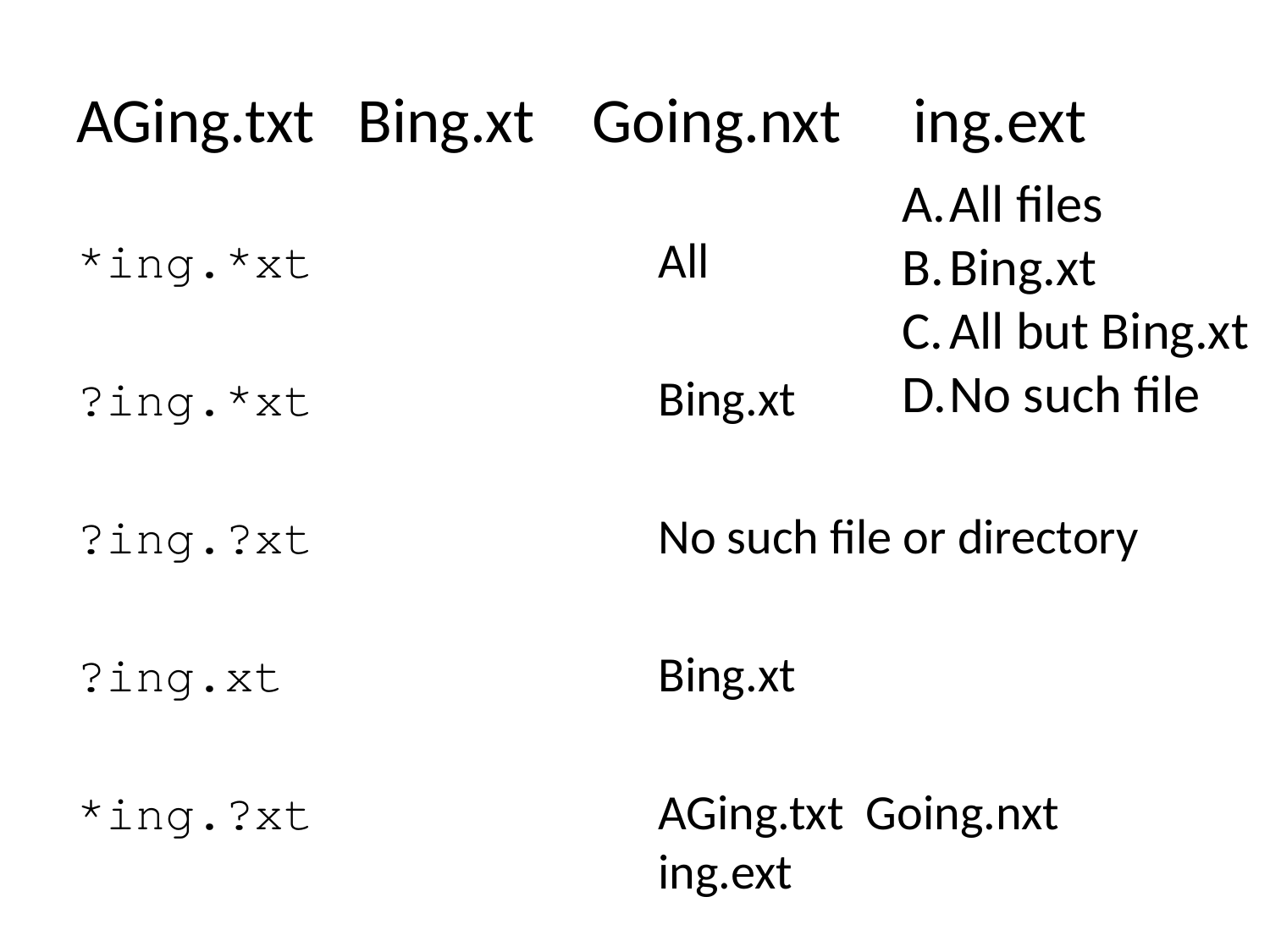

# AGing.txt   Bing.xt    Going.nxt     ing.ext
All files
Bing.xt
All but Bing.xt
No such file
*ing.*xt

?ing.*xt

?ing.?xt

?ing.xt

*ing.?xt
All

Bing.xt

No such file or directory

Bing.xt

AGing.txt  Going.nxt ing.ext